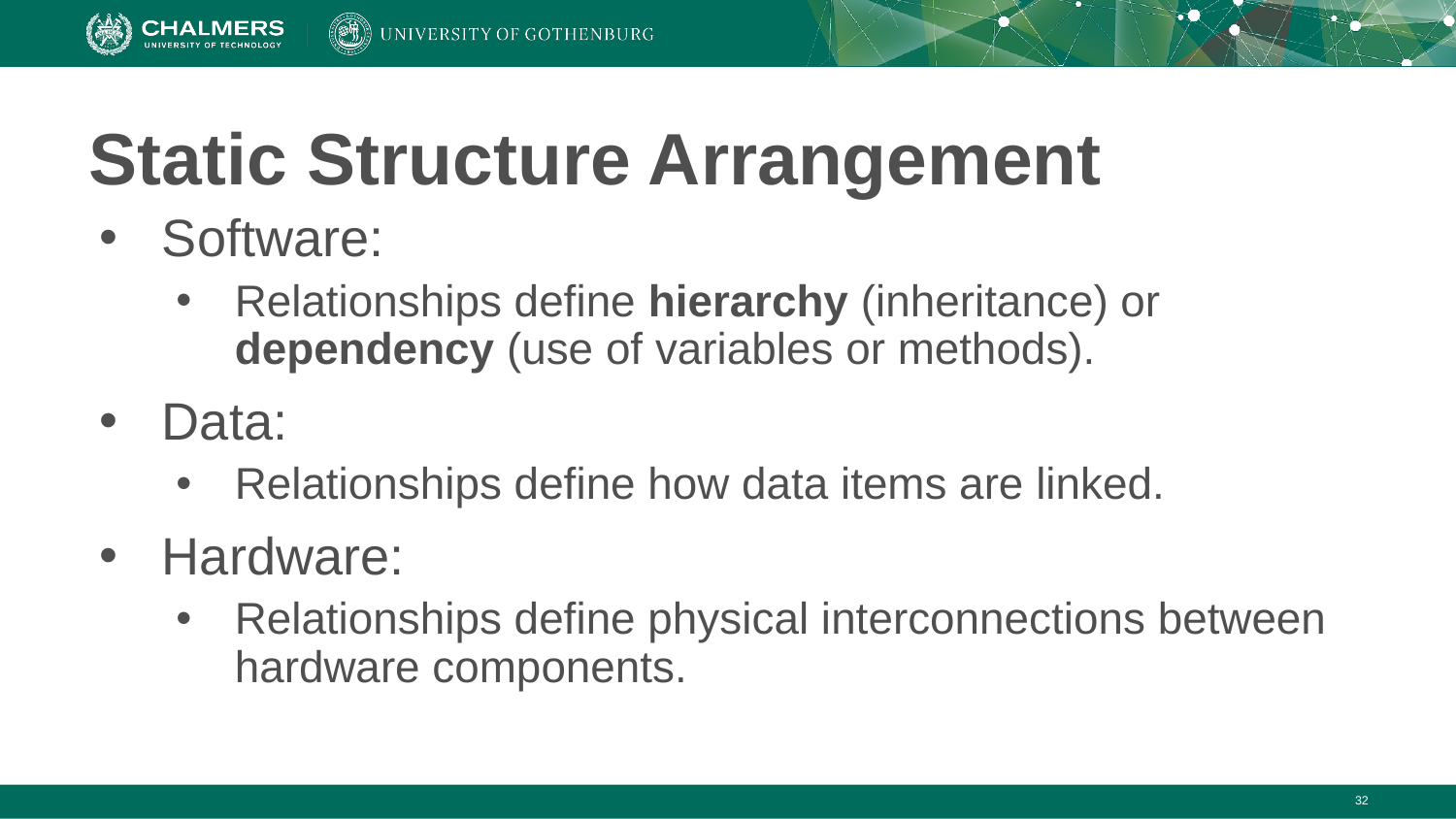

# Static Structure Arrangement
Software:
Relationships define hierarchy (inheritance) or dependency (use of variables or methods).
Data:
Relationships define how data items are linked.
Hardware:
Relationships define physical interconnections between hardware components.
32